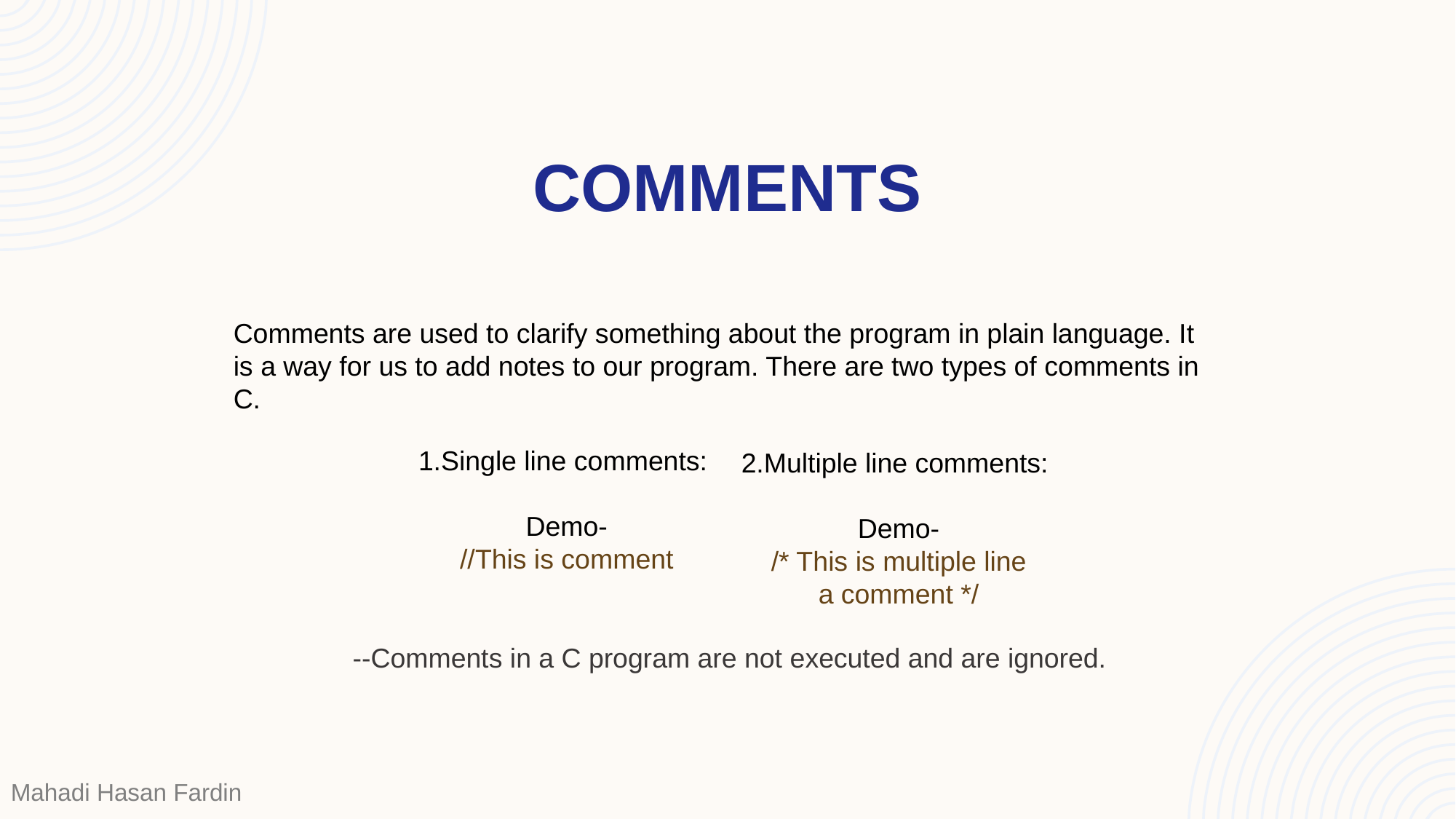

# Comments
Comments are used to clarify something about the program in plain language. It is a way for us to add notes to our program. There are two types of comments in C.
1.Single line comments:

Demo-
//This is comment
2.Multiple line comments:

Demo-
/* This is multiple line
a comment */
--Comments in a C program are not executed and are ignored.
Mahadi Hasan Fardin